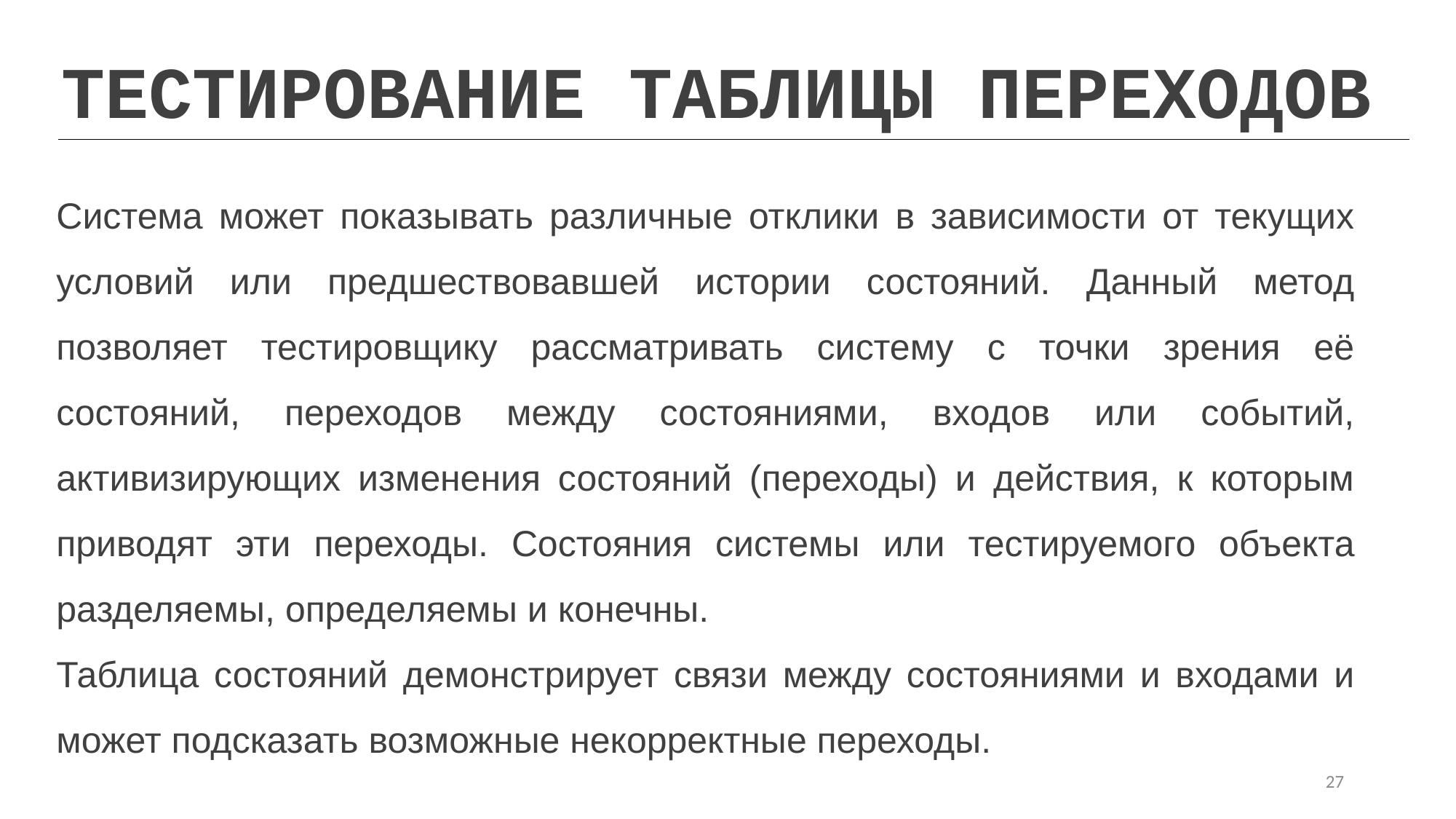

ТЕСТИРОВАНИЕ ТАБЛИЦЫ ПЕРЕХОДОВ
Система может показывать различные отклики в зависимости от текущих условий или предшествовавшей истории состояний. Данный метод позволяет тестировщику рассматривать систему с точки зрения её состояний, переходов между состояниями, входов или событий, активизирующих изменения состояний (переходы) и действия, к которым приводят эти переходы. Состояния системы или тестируемого объекта разделяемы, определяемы и конечны.
Таблица состояний демонстрирует связи между состояниями и входами и может подсказать возможные некорректные переходы.
27